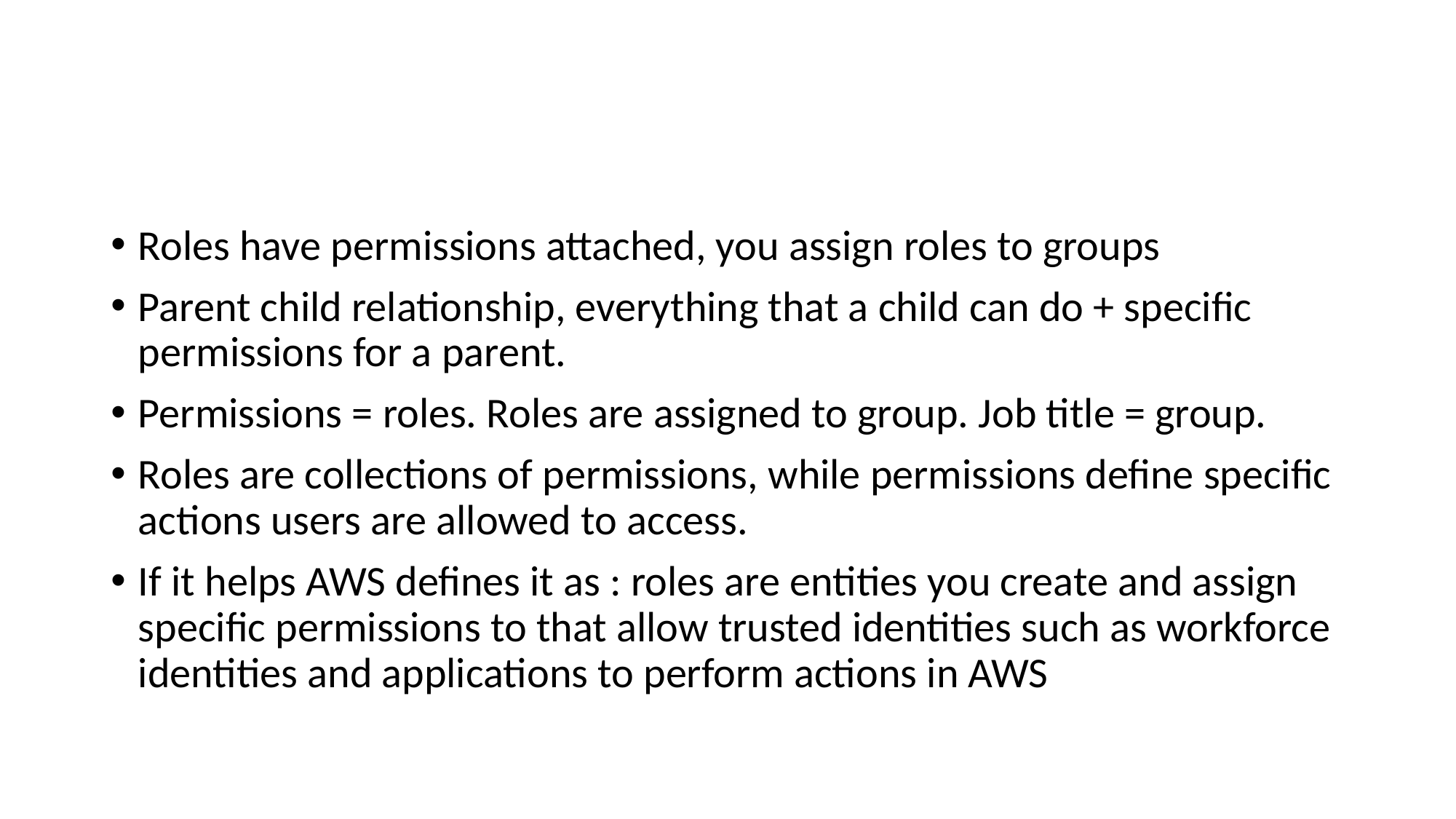

#
Roles have permissions attached, you assign roles to groups
Parent child relationship, everything that a child can do + specific permissions for a parent.
Permissions = roles. Roles are assigned to group. Job title = group.
Roles are collections of permissions, while permissions define specific actions users are allowed to access.
If it helps AWS defines it as : roles are entities you create and assign specific permissions to that allow trusted identities such as workforce identities and applications to perform actions in AWS